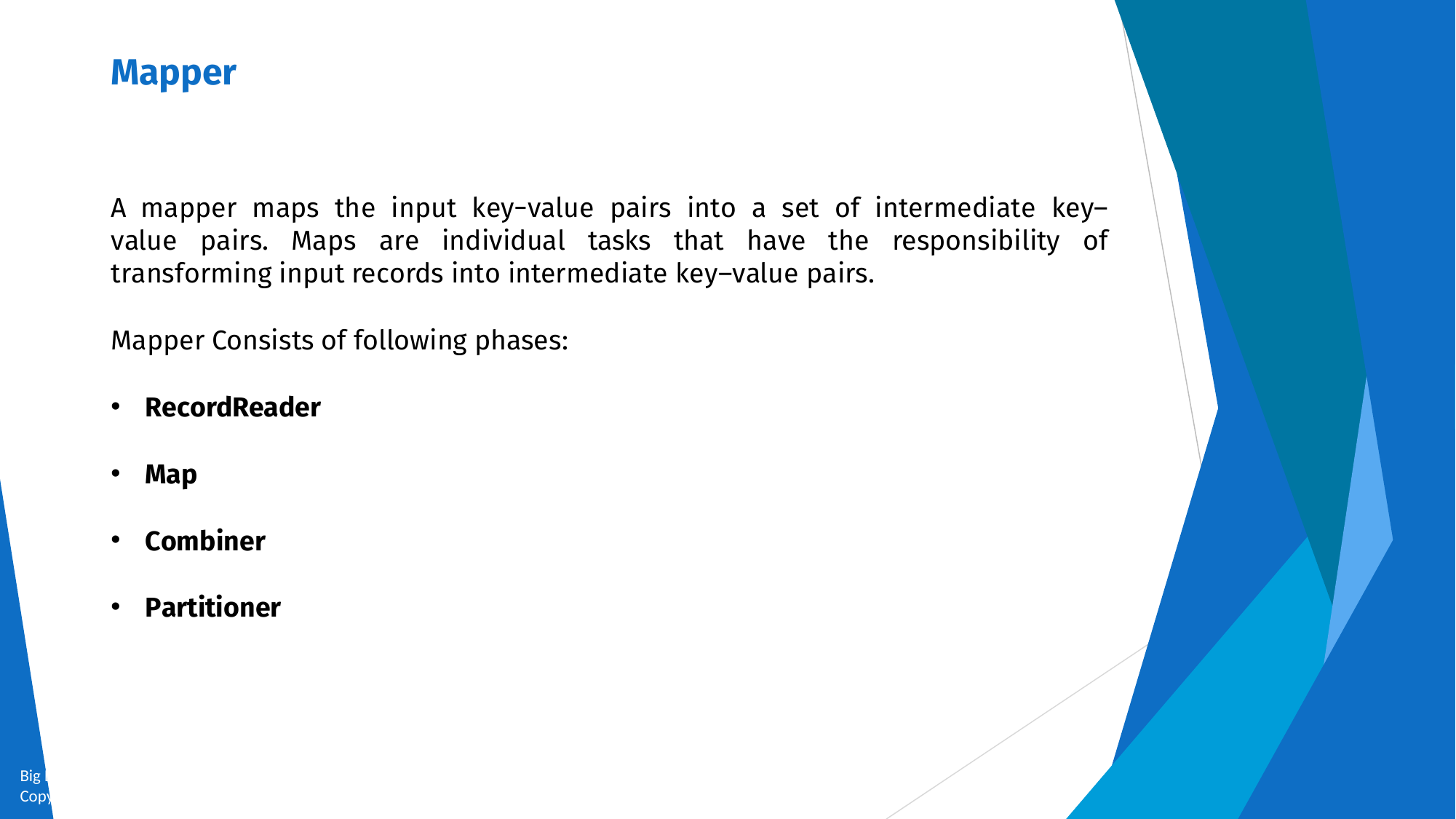

# Mapper
A mapper maps the input key−value pairs into a set of intermediate key–value pairs. Maps are individual tasks that have the responsibility of transforming input records into intermediate key–value pairs.

Mapper Consists of following phases:

RecordReader

Map

Combiner

Partitioner
Big Data and Analytics by Seema Acharya and Subhashini Chellappan
Copyright 2015, WILEY INDIA PVT. LTD.